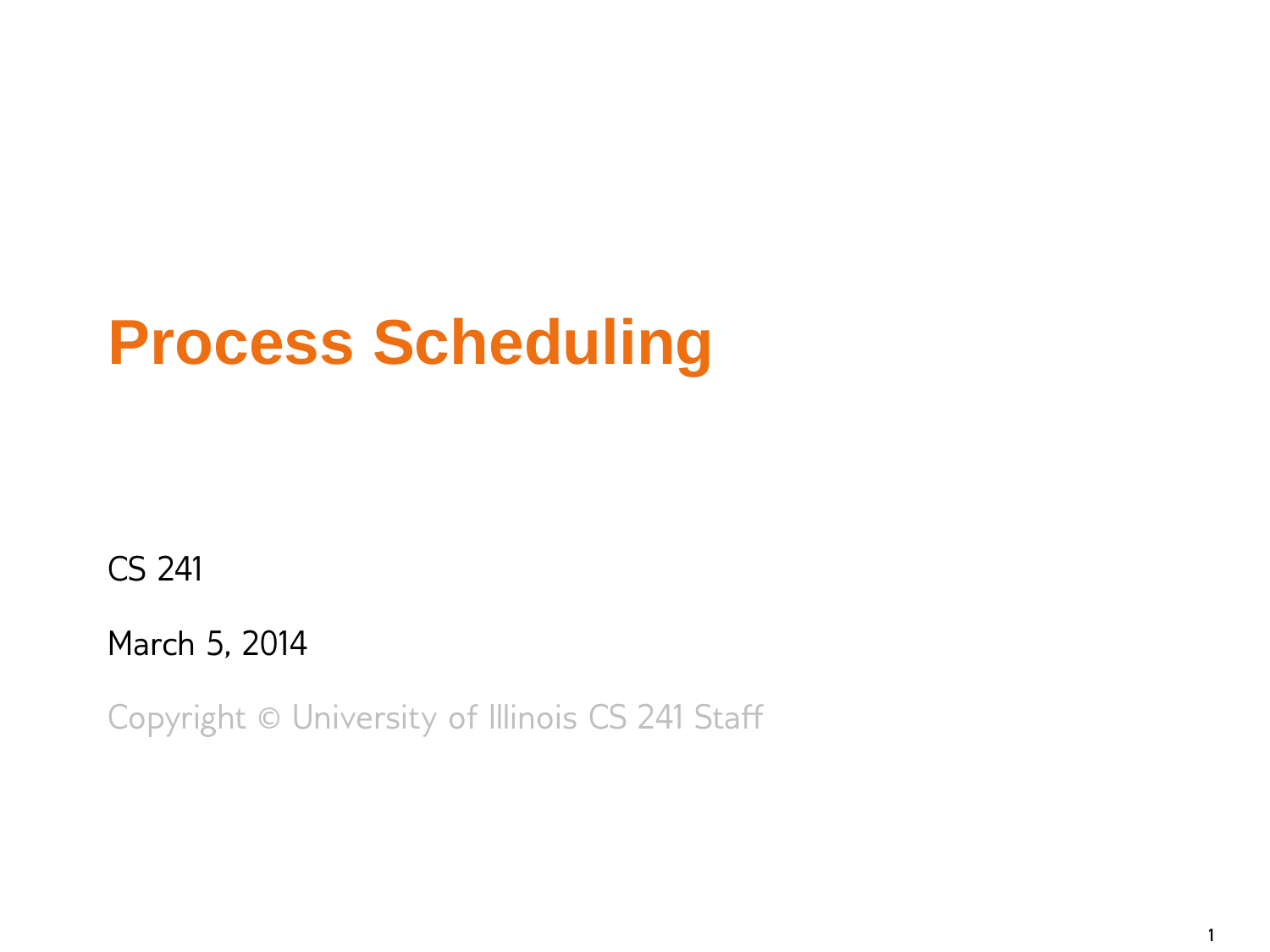

# Process Scheduling
CS 241
March 5, 2014
Copyright © University of Illinois CS 241 Staff